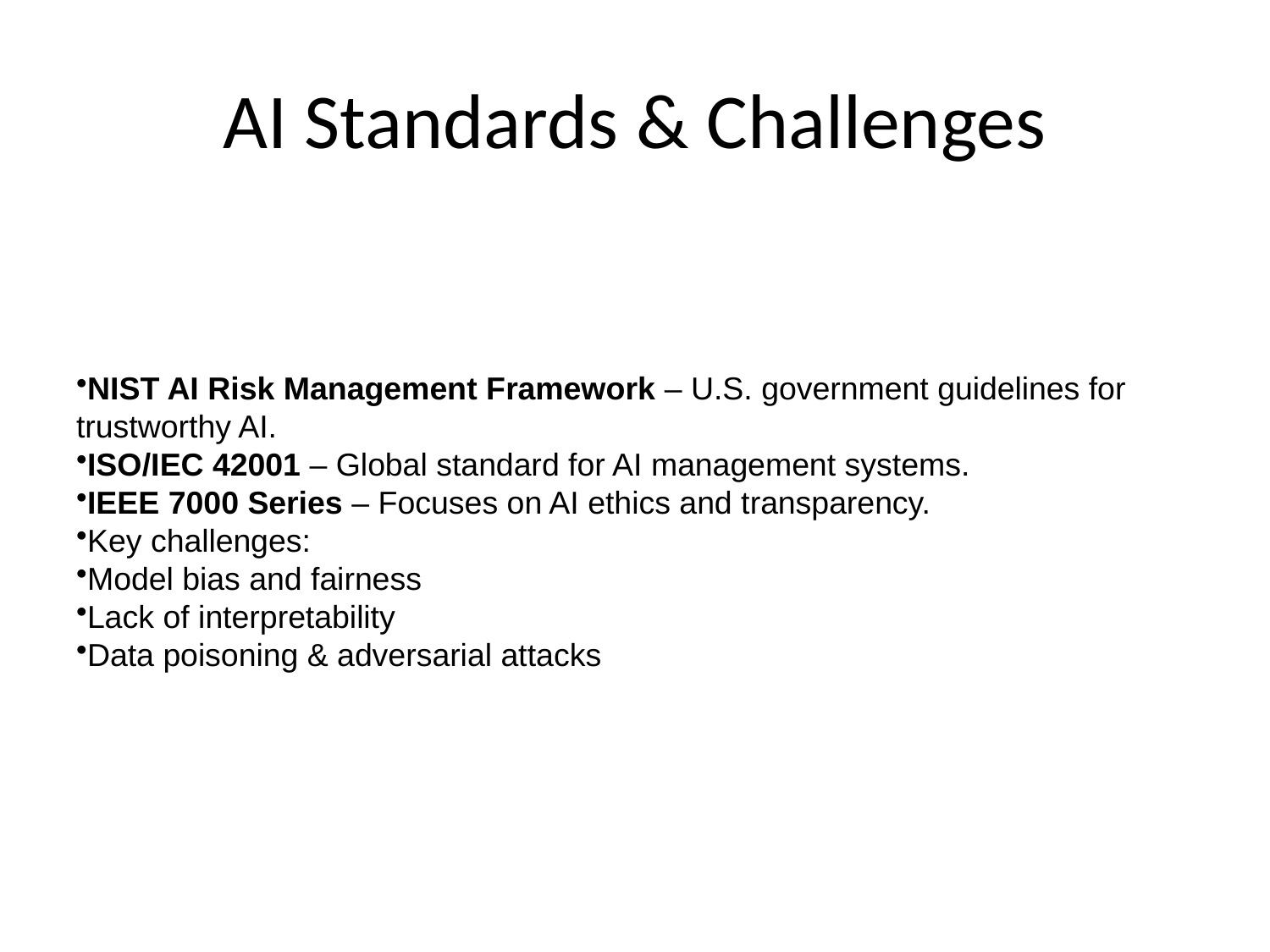

# AI Standards & Challenges
NIST AI Risk Management Framework – U.S. government guidelines for trustworthy AI.
ISO/IEC 42001 – Global standard for AI management systems.
IEEE 7000 Series – Focuses on AI ethics and transparency.
Key challenges:
Model bias and fairness
Lack of interpretability
Data poisoning & adversarial attacks